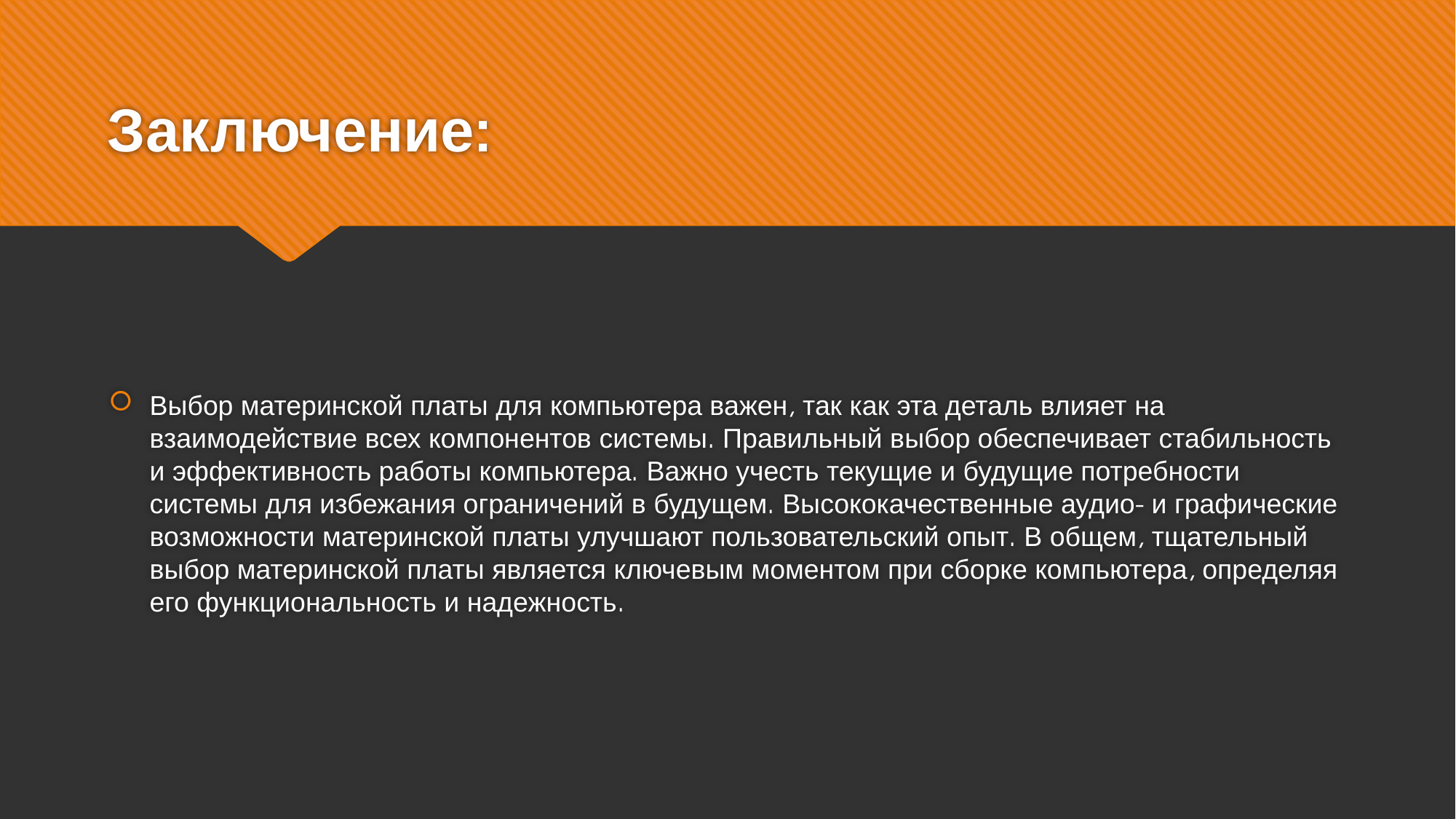

# Заключение:
Выбор материнской платы для компьютера важен, так как эта деталь влияет на взаимодействие всех компонентов системы. Правильный выбор обеспечивает стабильность и эффективность работы компьютера. Важно учесть текущие и будущие потребности системы для избежания ограничений в будущем. Высококачественные аудио- и графические возможности материнской платы улучшают пользовательский опыт. В общем, тщательный выбор материнской платы является ключевым моментом при сборке компьютера, определяя его функциональность и надежность.